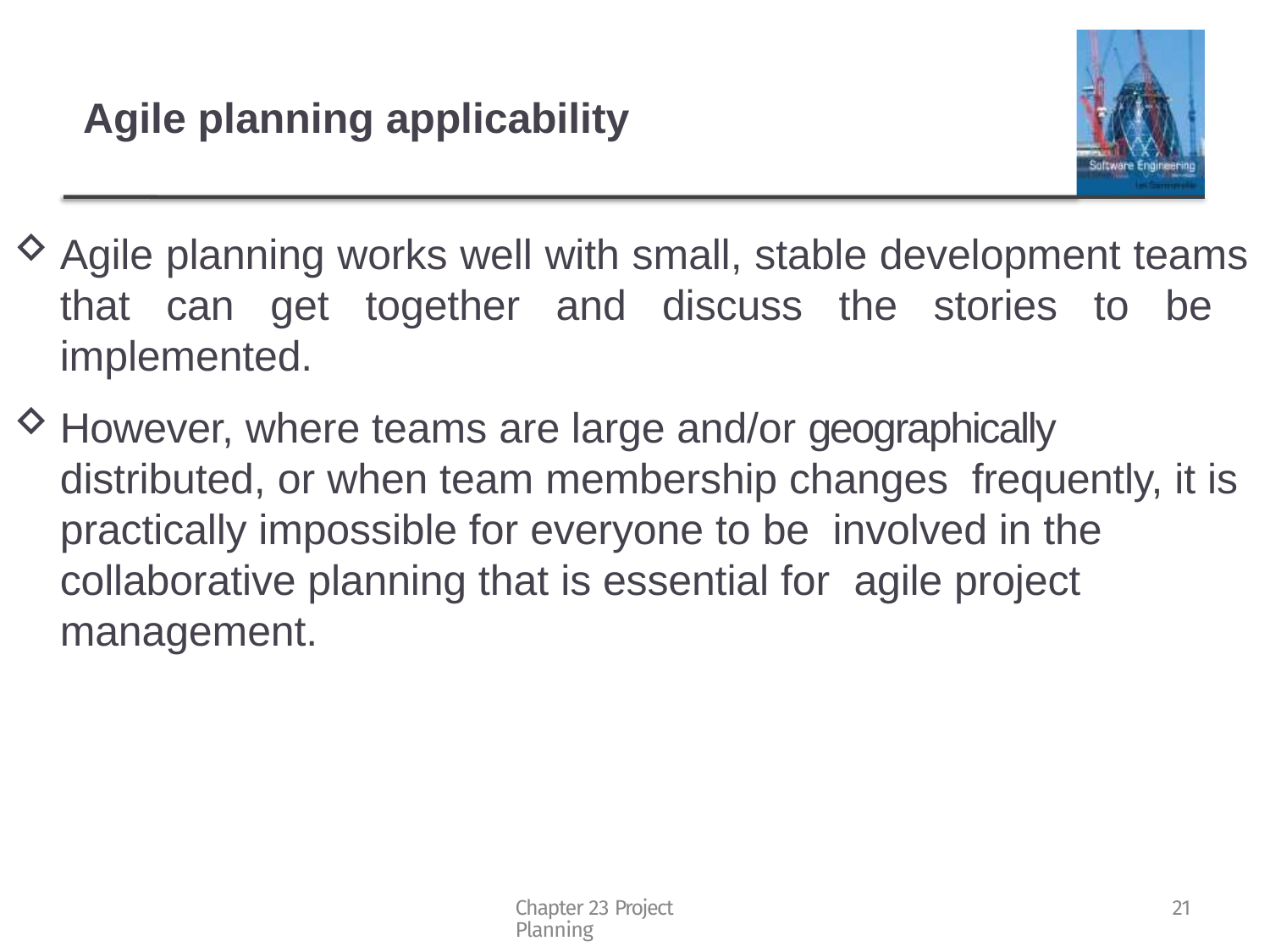

# Agile planning applicability
Agile planning works well with small, stable development teams that can get together and discuss the stories to be  implemented.
However, where teams are large and/or geographically  distributed, or when team membership changes  frequently, it is practically impossible for everyone to be  involved in the collaborative planning that is essential for  agile project management.
Chapter 23 Project Planning
21